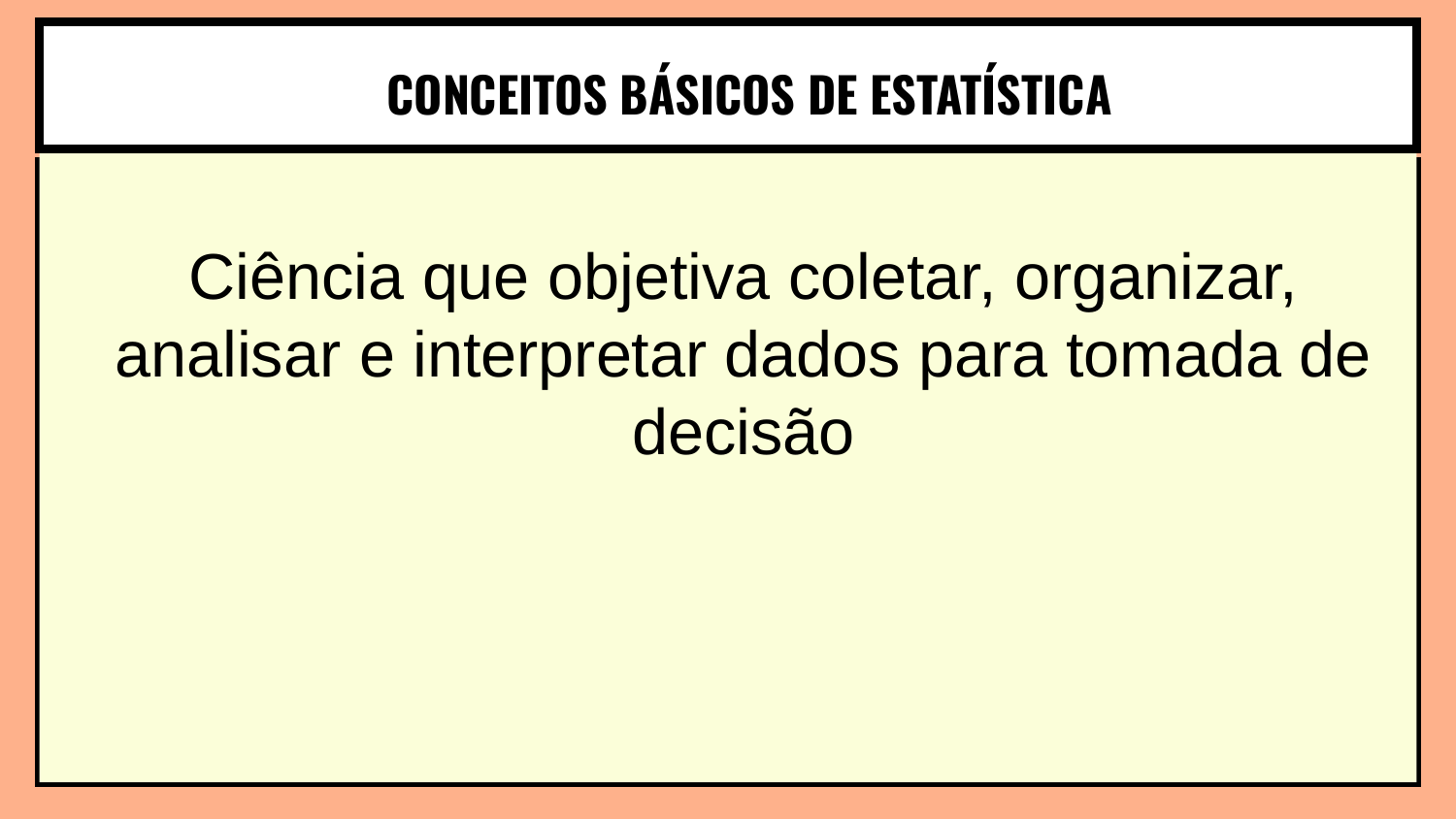

CONCEITOS BÁSICOS DE ESTATÍSTICA

Ciência que objetiva coletar, organizar, analisar e interpretar dados para tomada de decisão